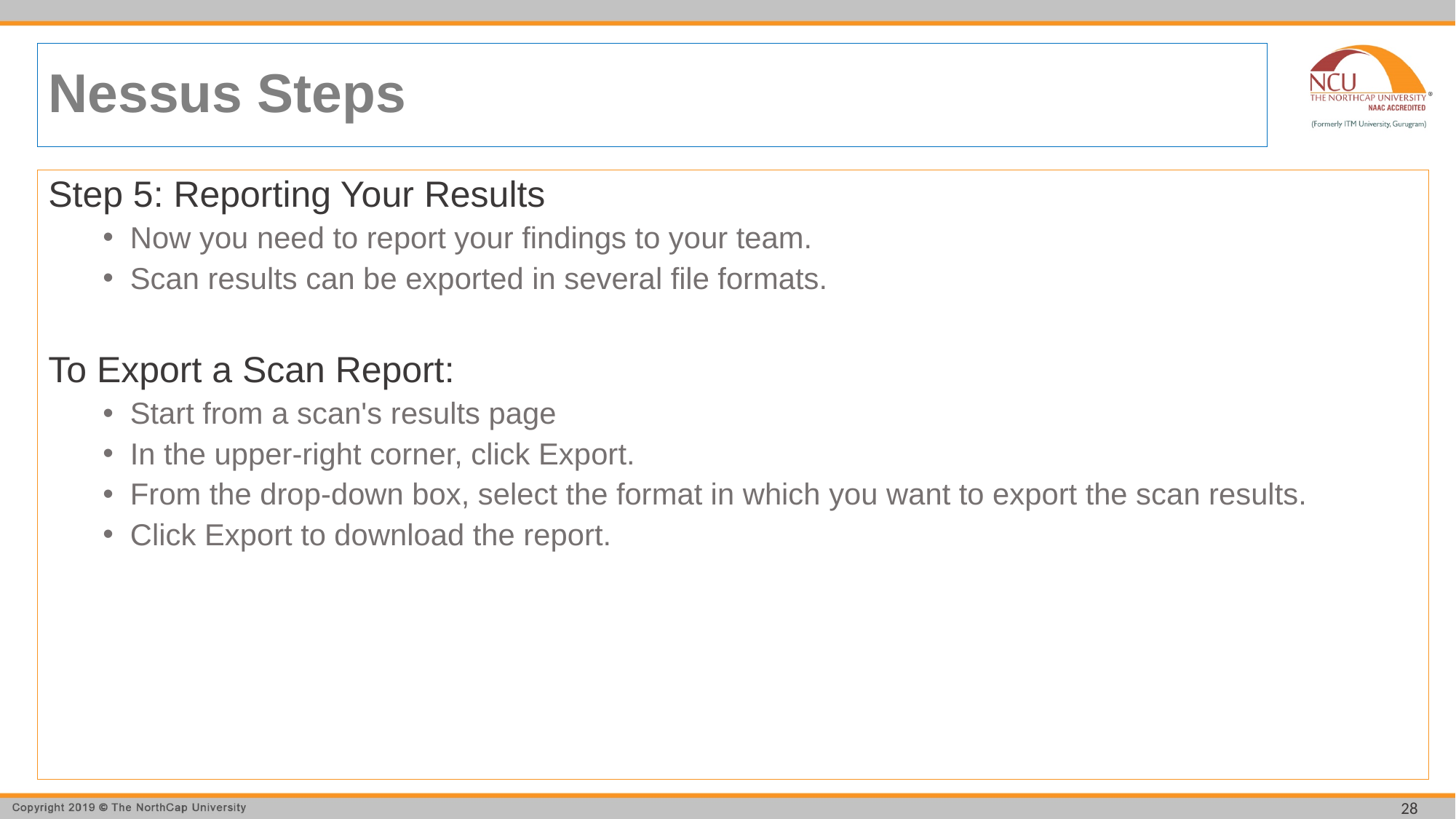

# Nessus Steps
Step 5: Reporting Your Results
Now you need to report your findings to your team.
Scan results can be exported in several file formats.

To Export a Scan Report:
Start from a scan's results page
In the upper-right corner, click Export.
From the drop-down box, select the format in which you want to export the scan results.
Click Export to download the report.

28